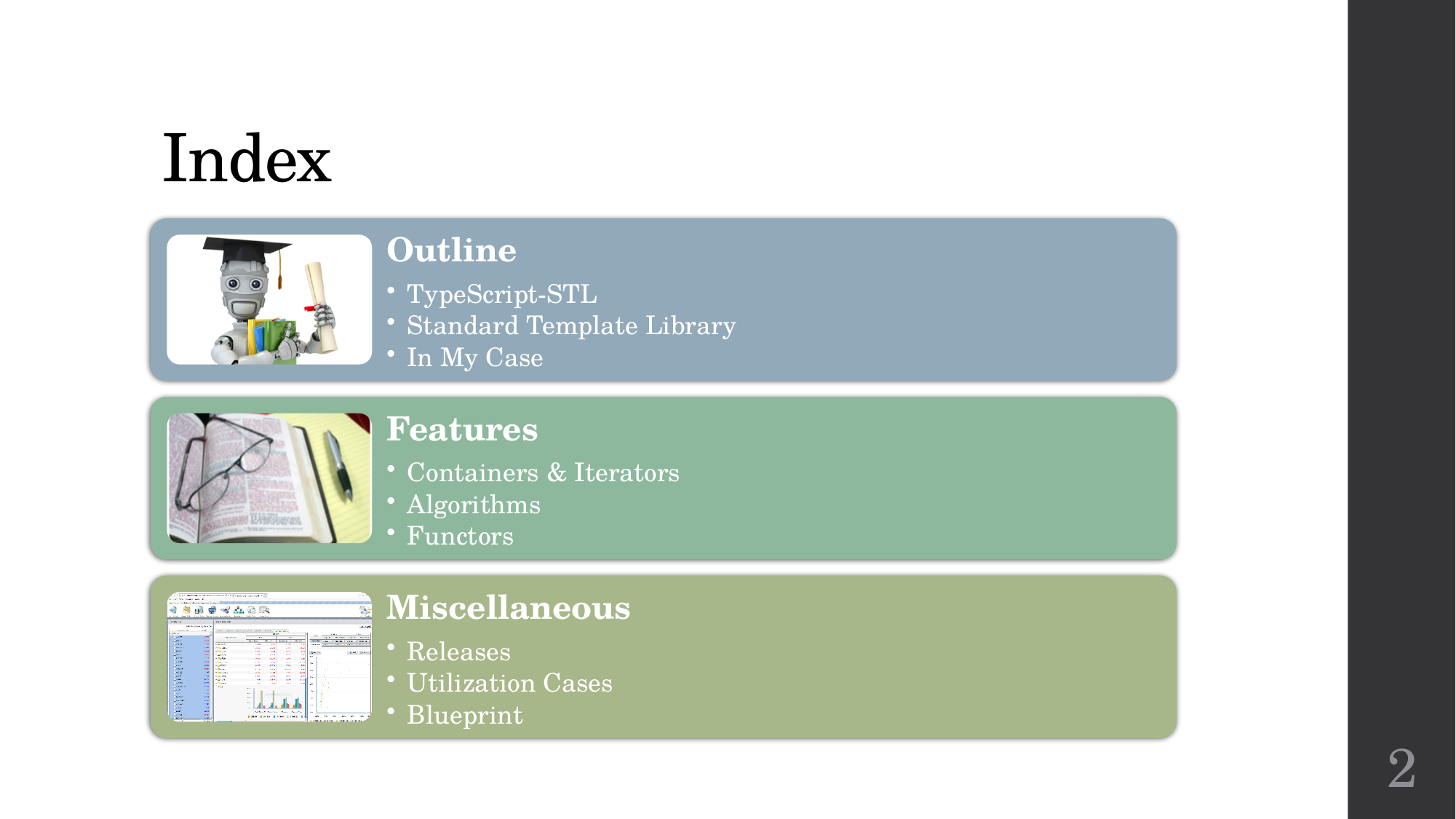

# Index
Outline
TypeScript-STL
Standard Template Library
In My Case
Features
Containers & Iterators
Algorithms
Functors
Miscellaneous
Releases
Utilization Cases
Blueprint
2